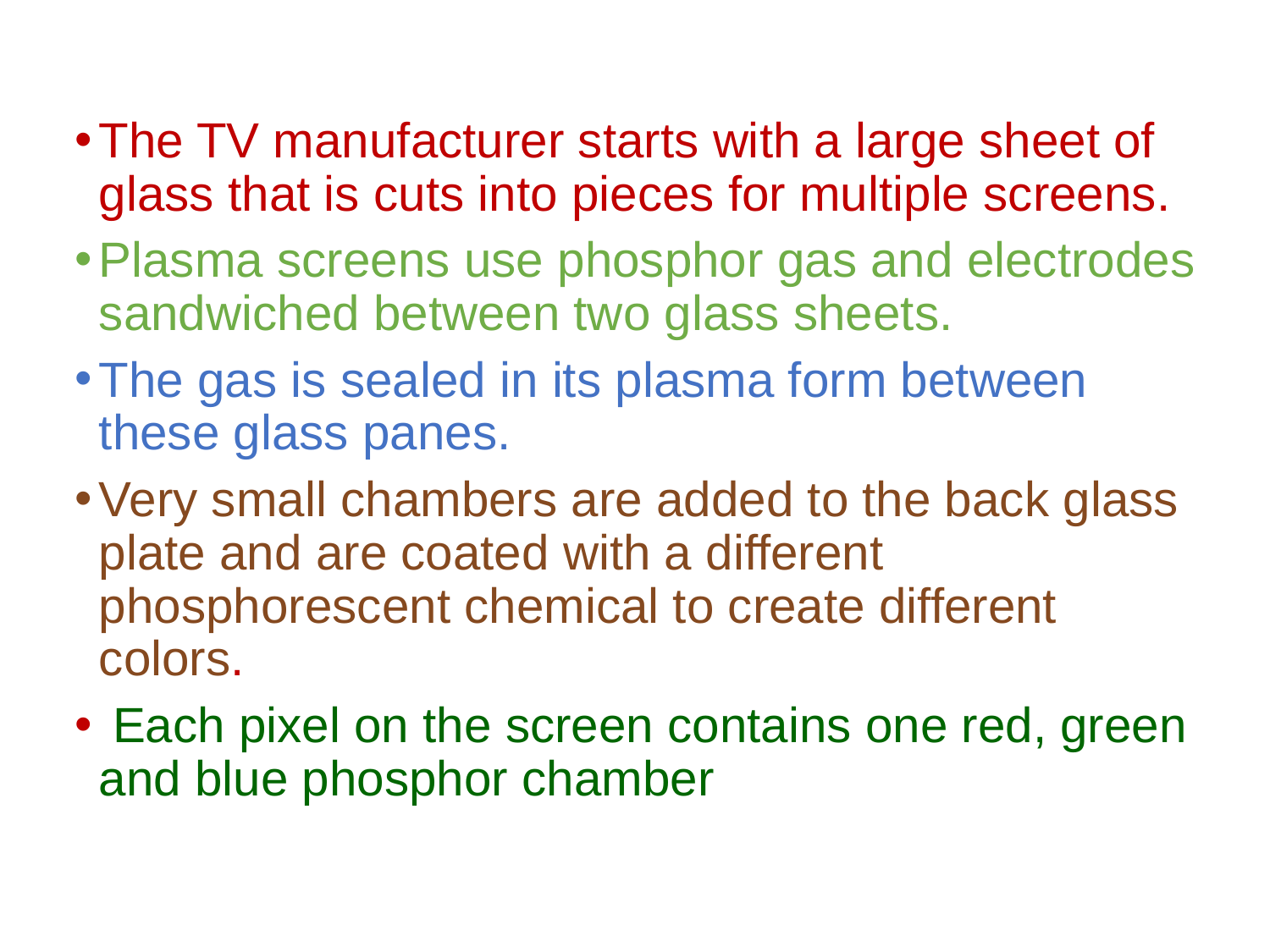

# Plasma Screen Manufacturing
The TV manufacturer starts with a large sheet of glass that is cuts into pieces for multiple screens.
Plasma screens use phosphor gas and electrodes sandwiched between two glass sheets.
The gas is sealed in its plasma form between these glass panes.
Very small chambers are added to the back glass plate and are coated with a different phosphorescent chemical to create different colors.
 Each pixel on the screen contains one red, green and blue phosphor chamber